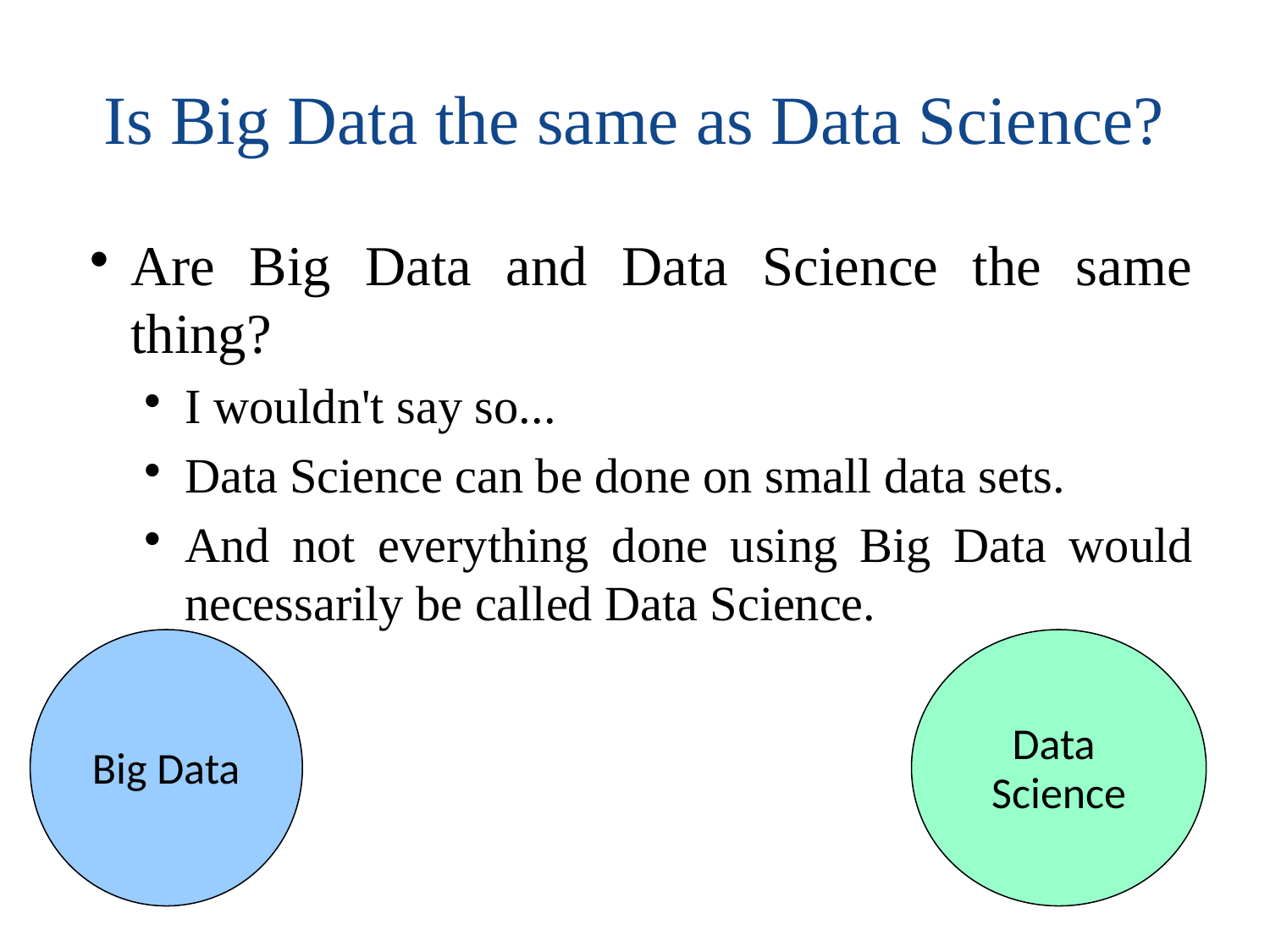

# Is Big Data the same as Data Science?
Are Big Data and Data Science the same thing?
I wouldn't say so...
Data Science can be done on small data sets.
And not everything done using Big Data would necessarily be called Data Science.

Big Data
Data
Science